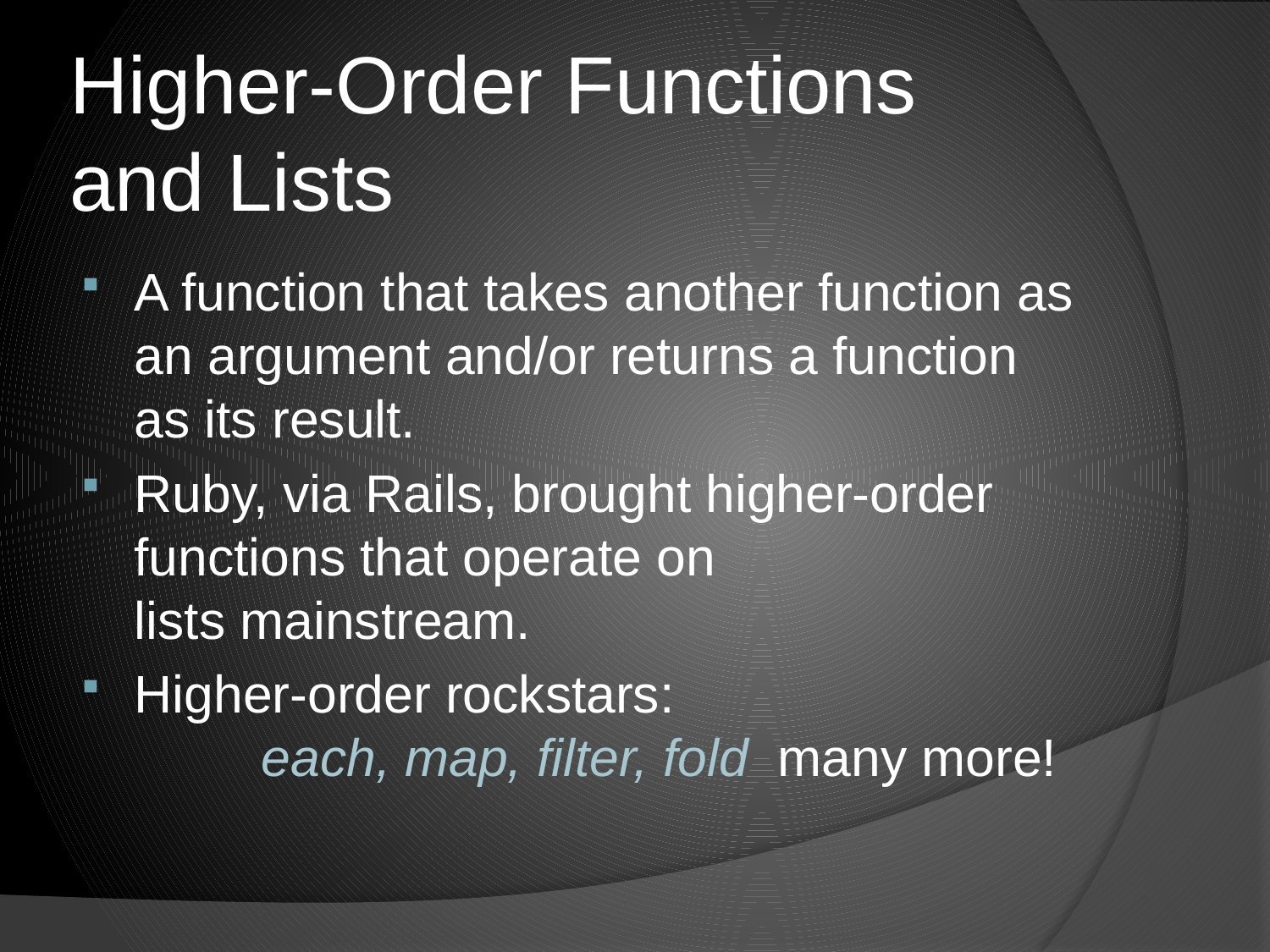

# Higher-Order Functions and Lists
A function that takes another function as an argument and/or returns a function as its result.
Ruby, via Rails, brought higher-order functions that operate on
lists mainstream.
Higher-order rockstars:
	each, map, filter, fold  many more!